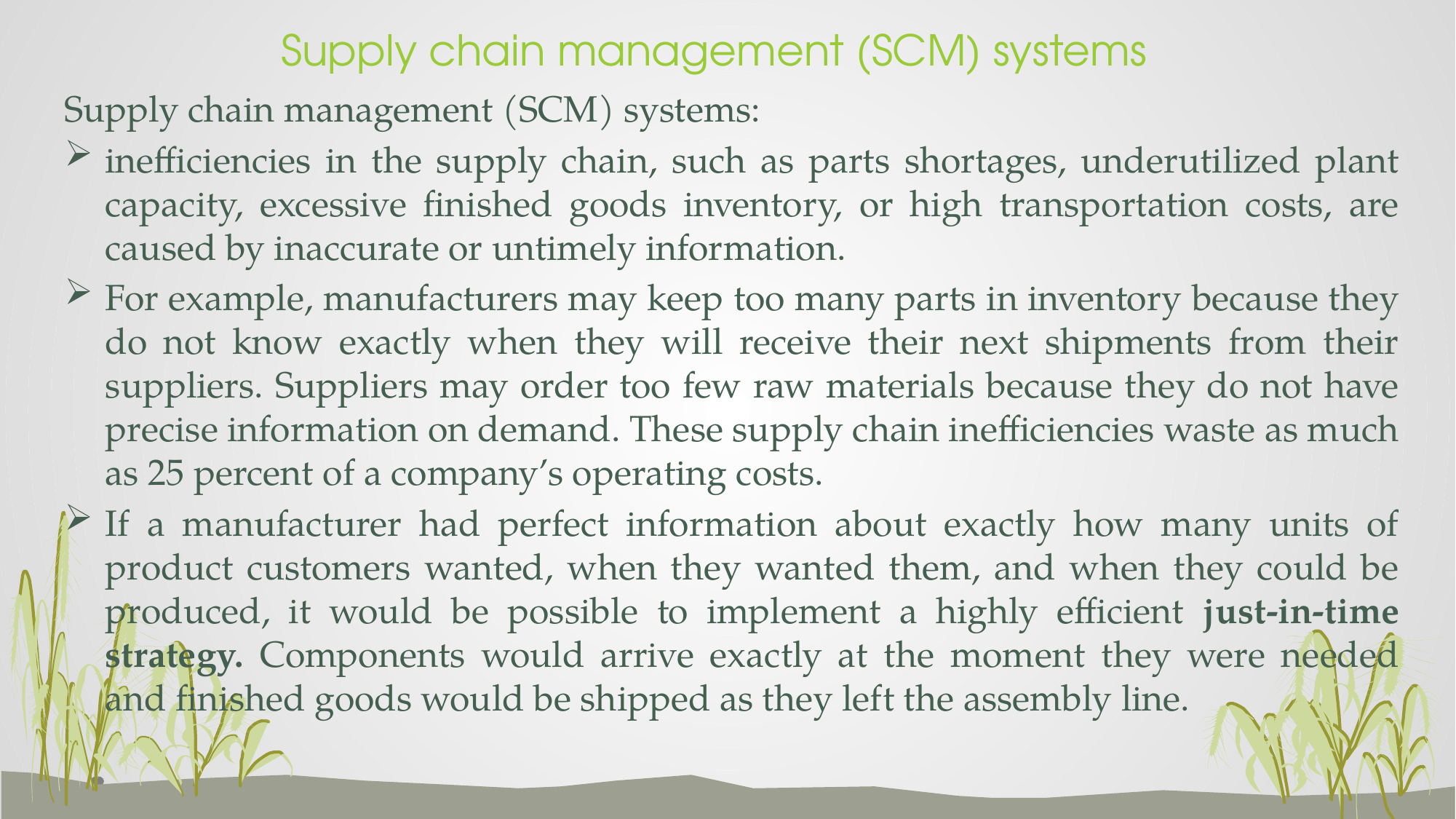

# Supply chain management (SCM) systems
Supply chain management (SCM) systems:
inefficiencies in the supply chain, such as parts shortages, underutilized plant capacity, excessive finished goods inventory, or high transportation costs, are caused by inaccurate or untimely information.
For example, manufacturers may keep too many parts in inventory because they do not know exactly when they will receive their next shipments from their suppliers. Suppliers may order too few raw materials because they do not have precise information on demand. These supply chain inefficiencies waste as much as 25 percent of a company’s operating costs.
If a manufacturer had perfect information about exactly how many units of product customers wanted, when they wanted them, and when they could be produced, it would be possible to implement a highly efficient just-in-time strategy. Components would arrive exactly at the moment they were needed and finished goods would be shipped as they left the assembly line.